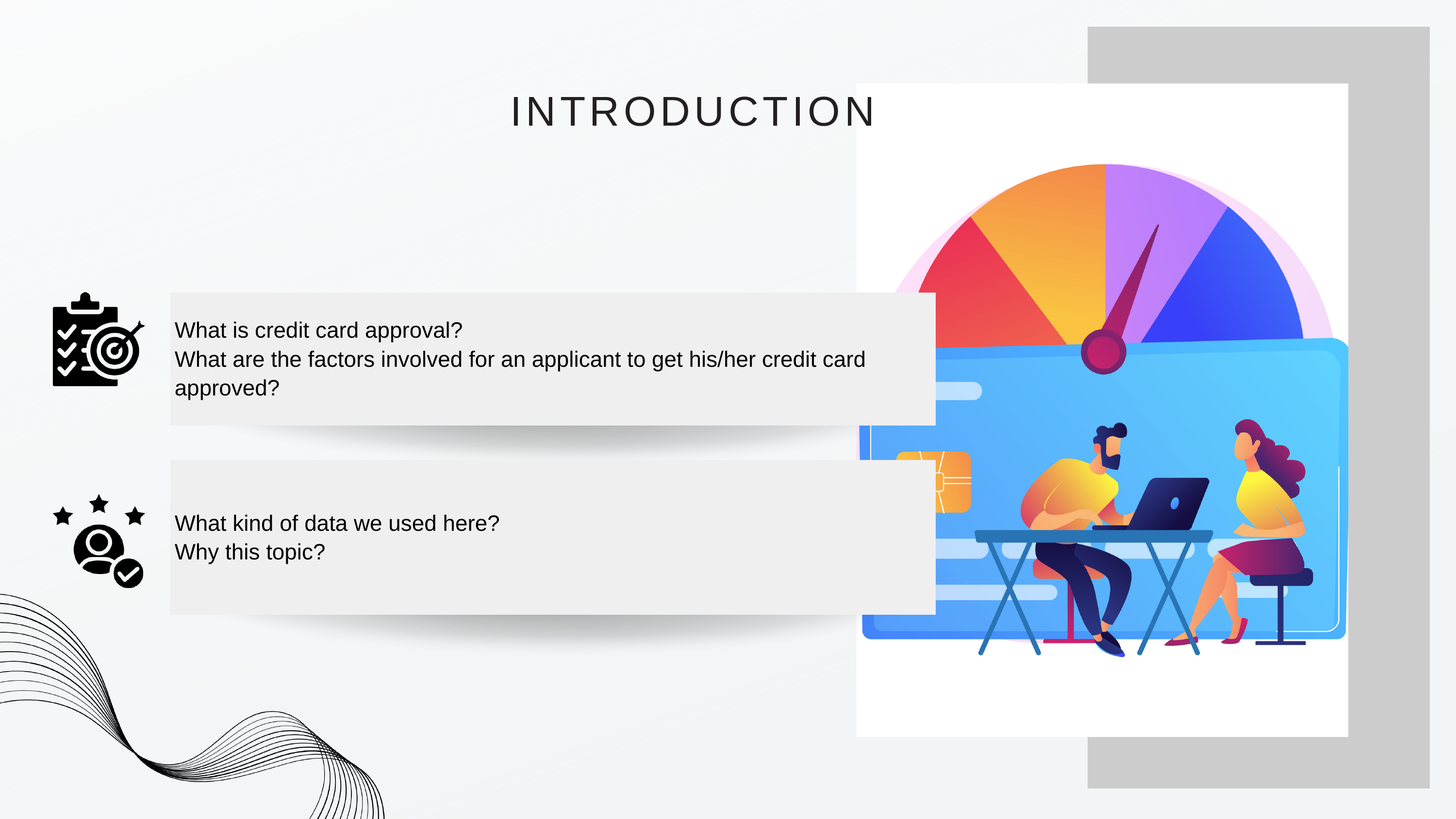

INTRODUCTION

What is credit card approval?
What are the factors involved for an applicant to get his/her credit card approved?

What kind of data we used here?
Why this topic?